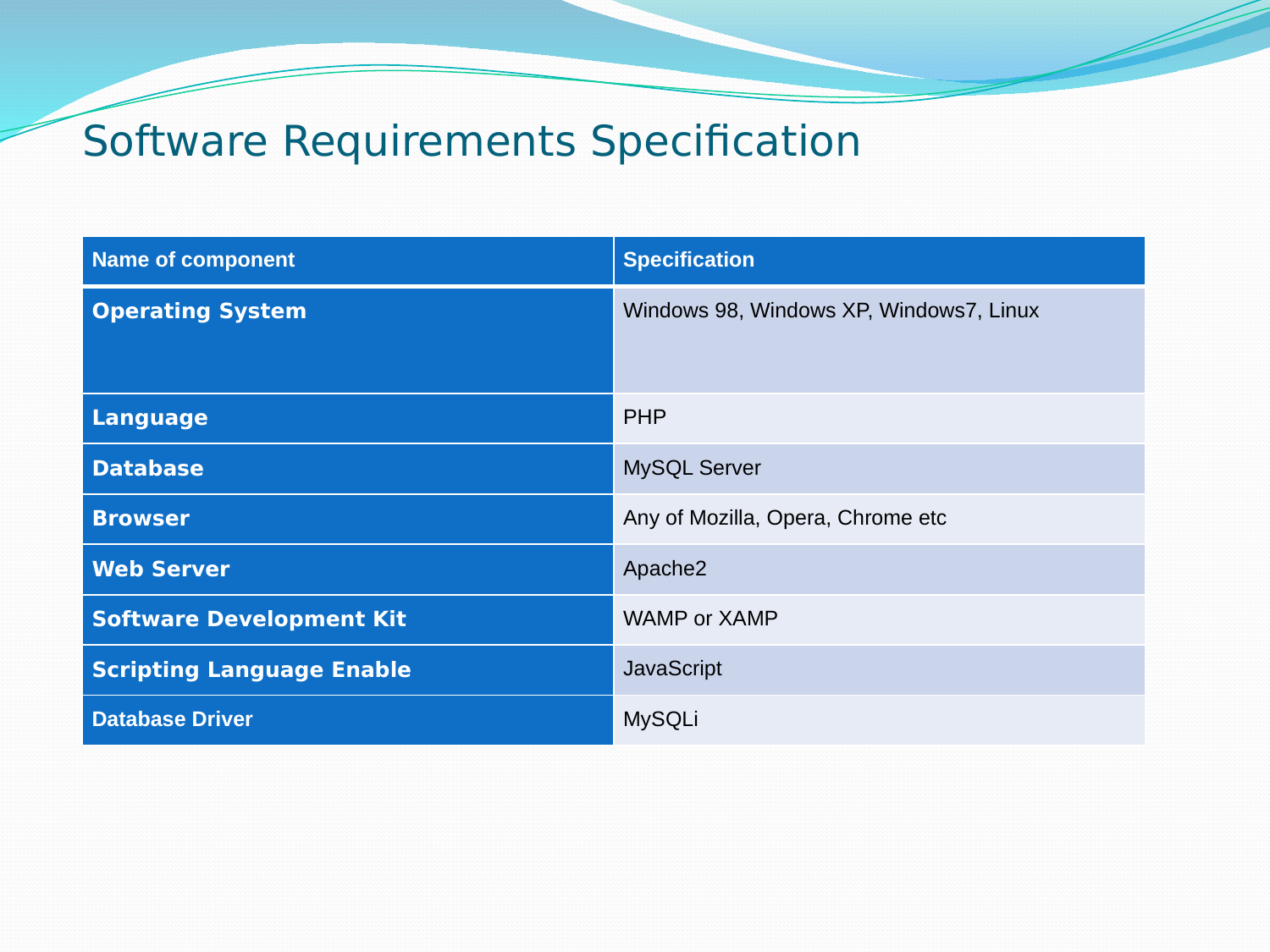

# Software Requirements Specification
| Name of component | Specification |
| --- | --- |
| Operating System | Windows 98, Windows XP, Windows7, Linux |
| Language | PHP |
| Database | MySQL Server |
| Browser | Any of Mozilla, Opera, Chrome etc |
| Web Server | Apache2 |
| Software Development Kit | WAMP or XAMP |
| Scripting Language Enable | JavaScript |
| Database Driver | MySQLi |